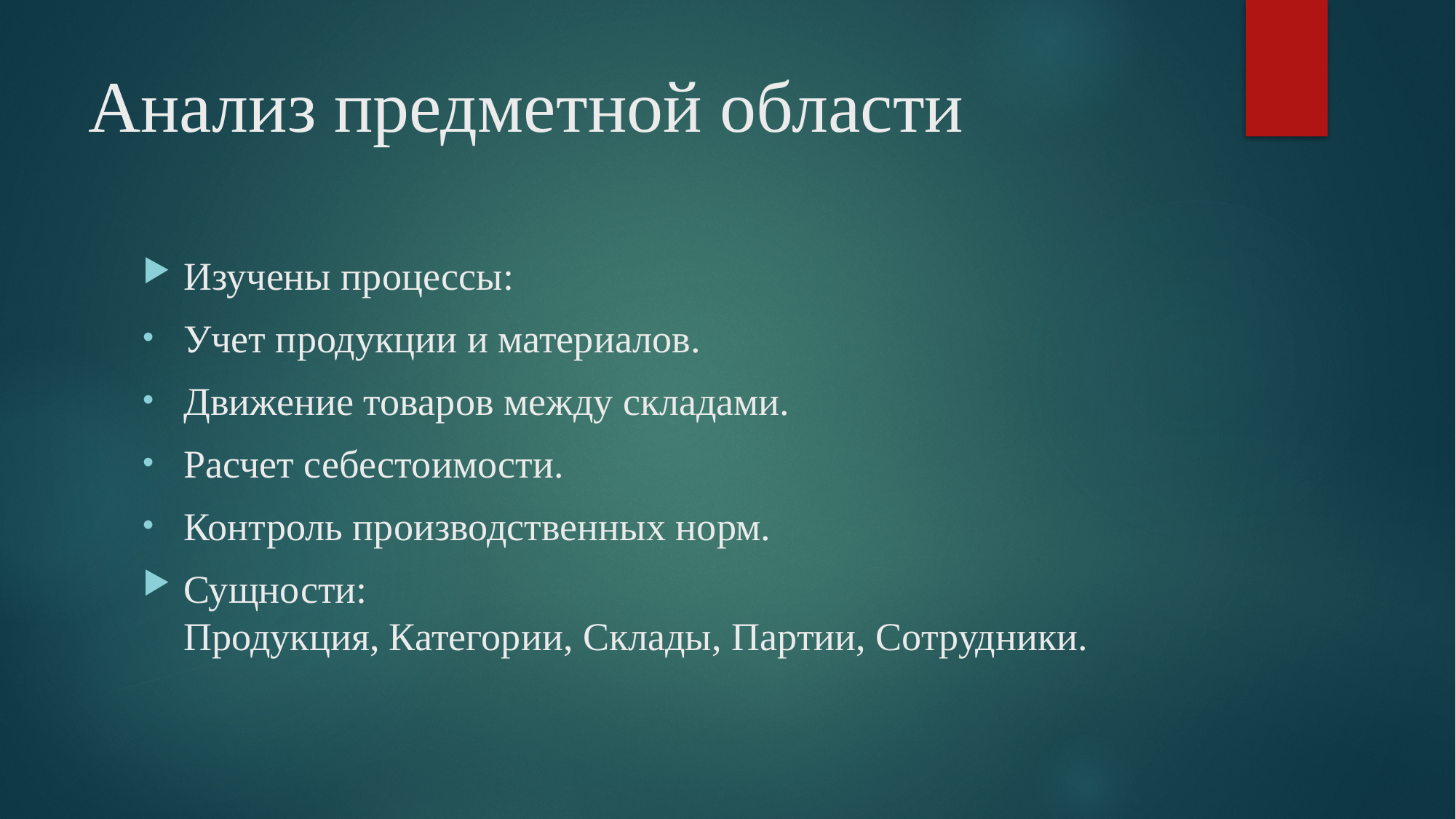

# Анализ предметной области
Изучены процессы:
Учет продукции и материалов.
Движение товаров между складами.
Расчет себестоимости.
Контроль производственных норм.
Сущности:
Продукция, Категории, Склады, Партии, Сотрудники.